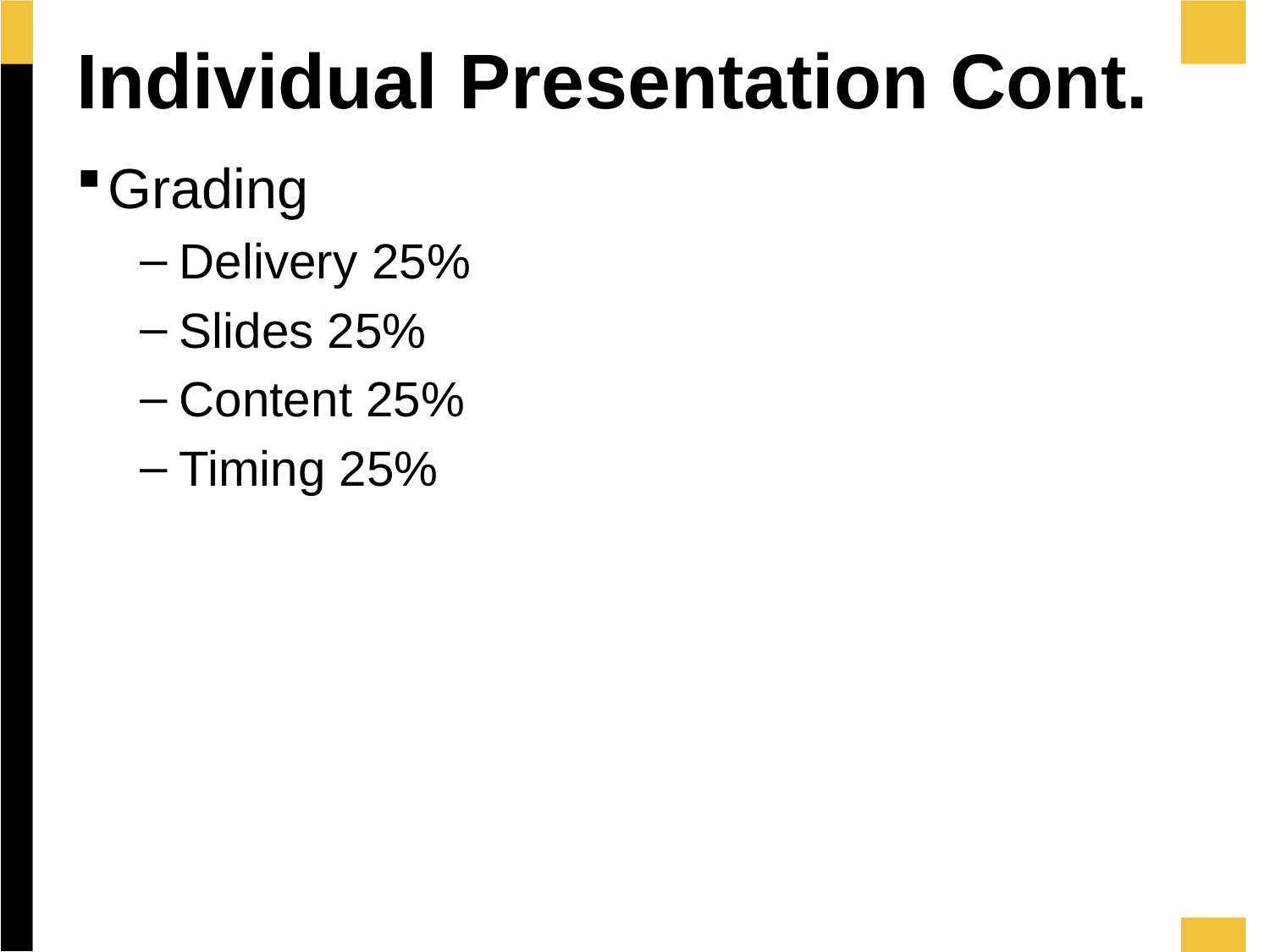

# Individual Presentation Cont.
Grading
Delivery 25%
Slides 25%
Content 25%
Timing 25%